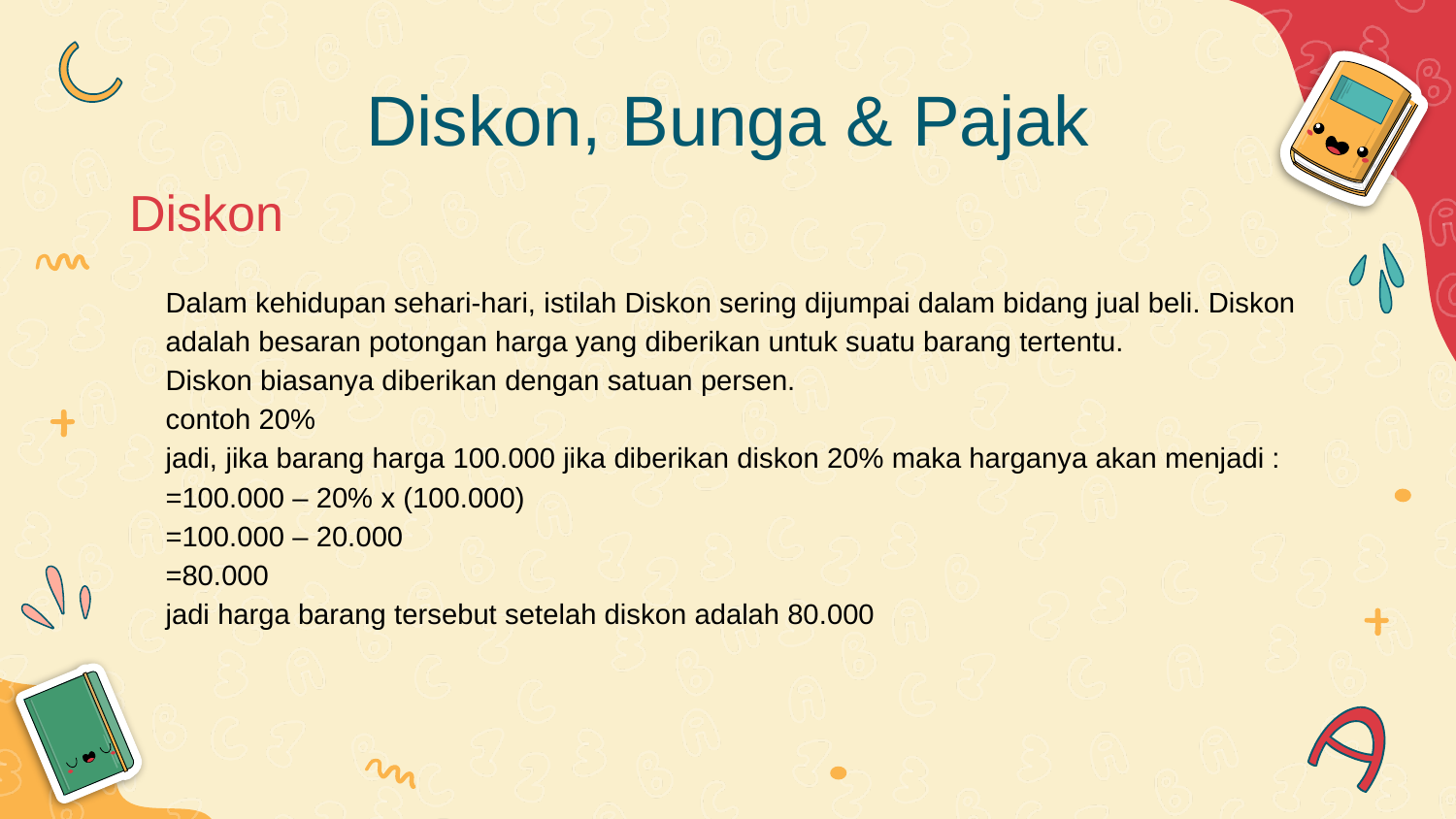

# Diskon, Bunga & Pajak
Diskon
Dalam kehidupan sehari-hari, istilah Diskon sering dijumpai dalam bidang jual beli. Diskon adalah besaran potongan harga yang diberikan untuk suatu barang tertentu.
Diskon biasanya diberikan dengan satuan persen.
contoh 20%
jadi, jika barang harga 100.000 jika diberikan diskon 20% maka harganya akan menjadi :
=100.000 – 20% x (100.000)
=100.000 – 20.000
=80.000
jadi harga barang tersebut setelah diskon adalah 80.000